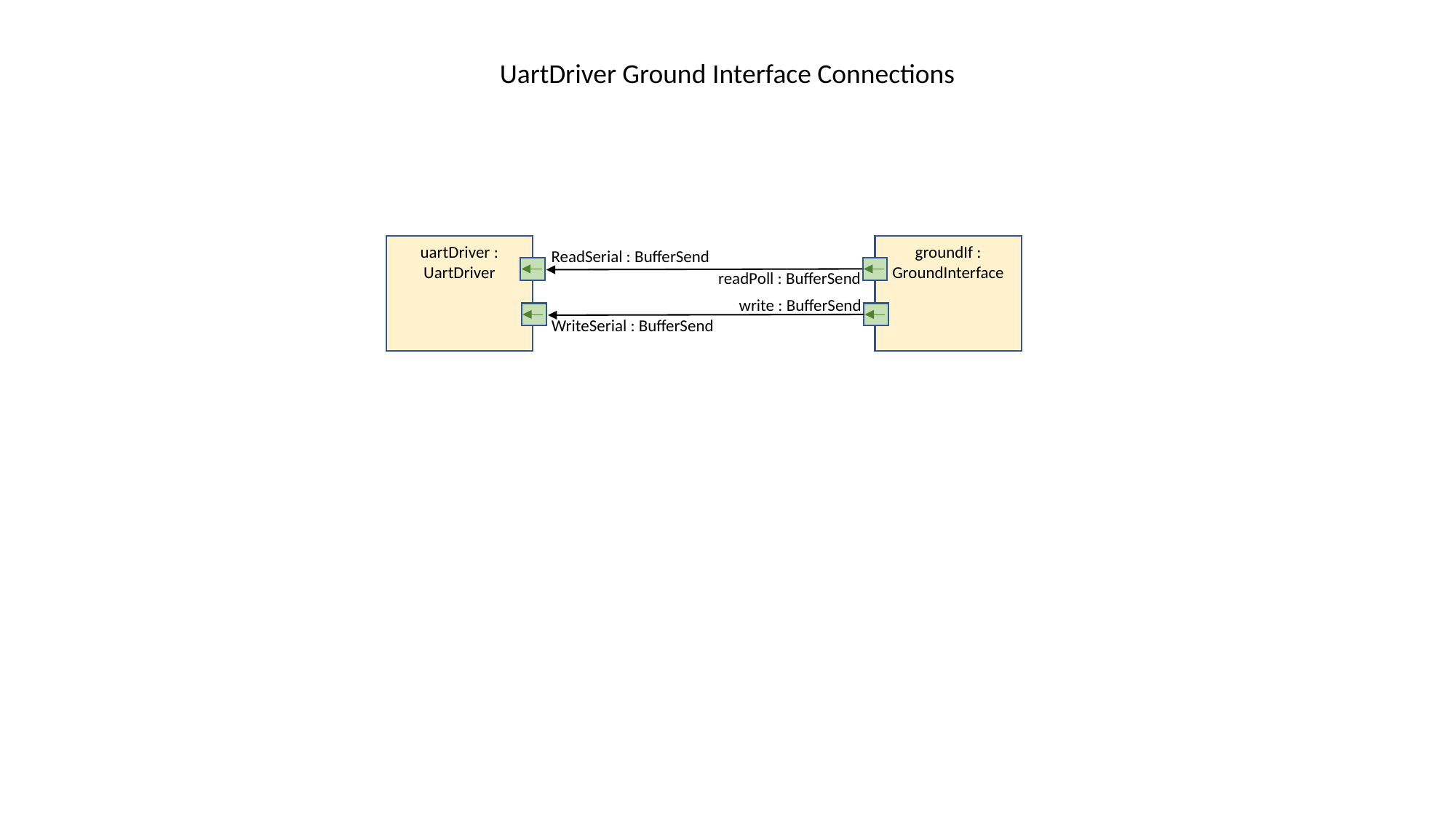

UartDriver Ground Interface Connections
uartDriver : UartDriver
groundIf : GroundInterface
ReadSerial : BufferSend

readPoll : BufferSend
write : BufferSend

WriteSerial : BufferSend